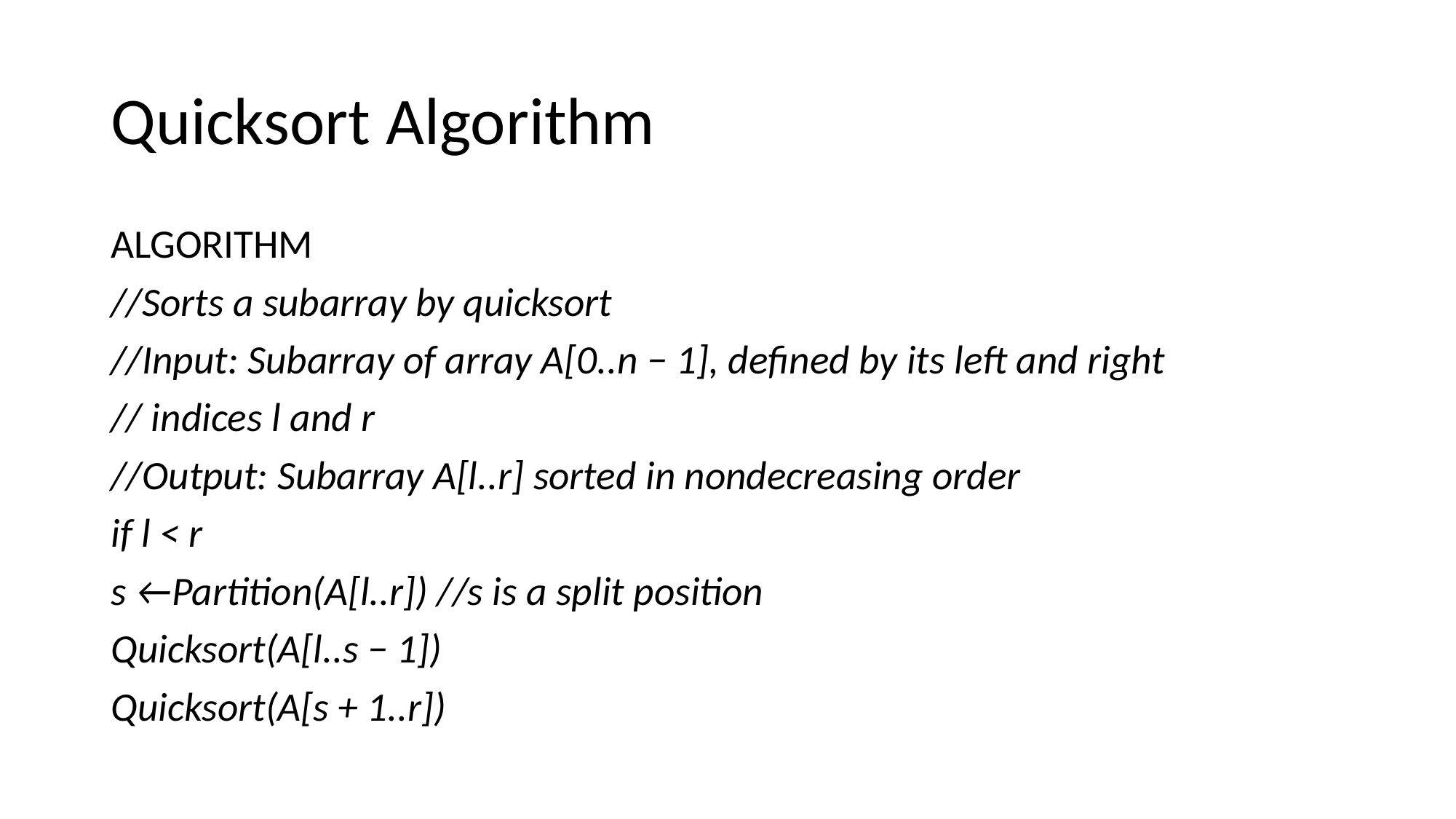

# Quicksort Algorithm
ALGORITHM
//Sorts a subarray by quicksort
//Input: Subarray of array A[0..n − 1], defined by its left and right
// indices l and r
//Output: Subarray A[l..r] sorted in nondecreasing order
if l < r
s ←Partition(A[l..r]) //s is a split position
Quicksort(A[l..s − 1])
Quicksort(A[s + 1..r])